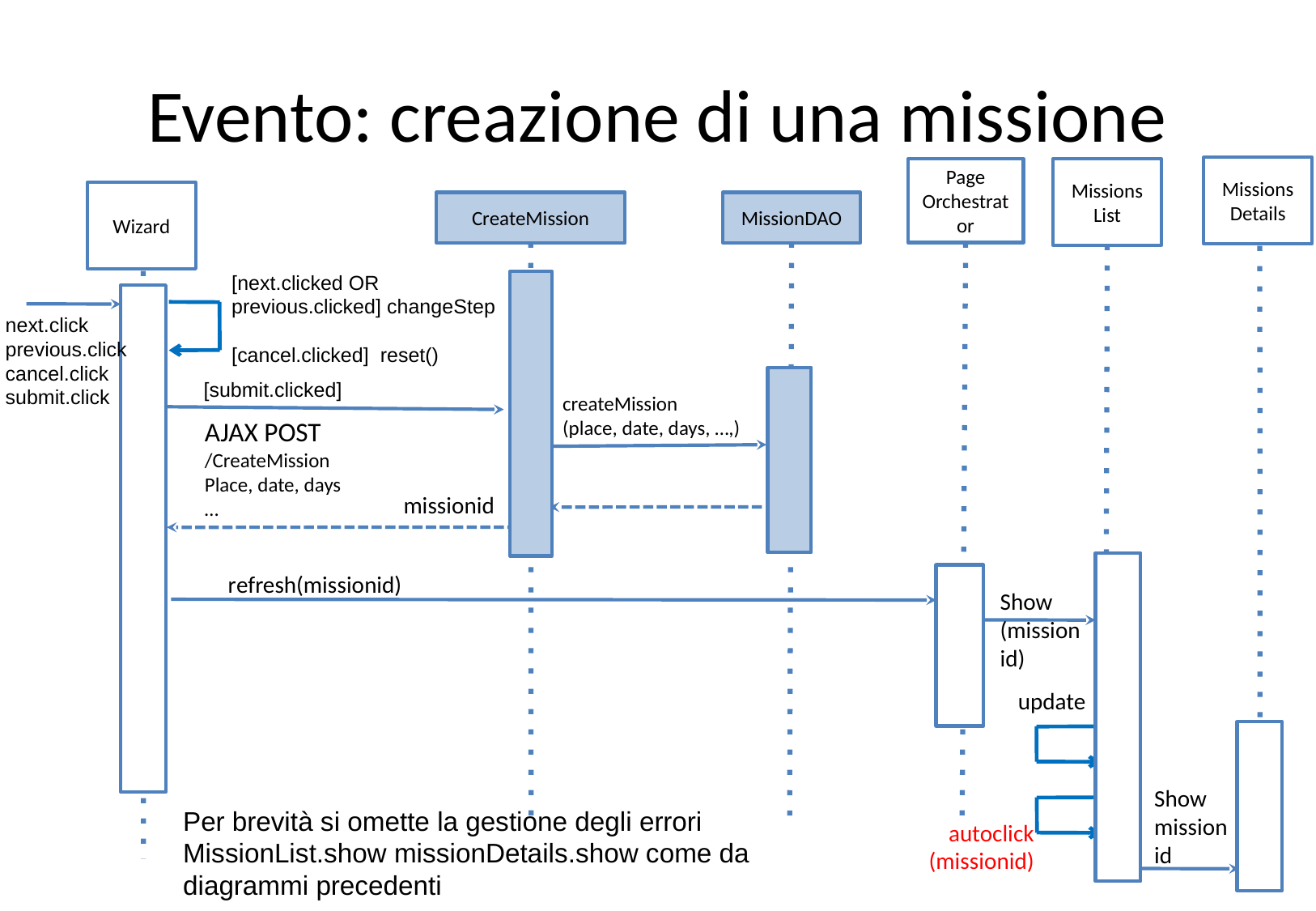

# Evento: creazione di una missione
MissionsDetails
Page
Orchestrator
MissionsList
Wizard
CreateMission
MissionDAO
[next.clicked OR
previous.clicked] changeStep
[cancel.clicked]  reset()

next.click
previous.click
cancel.click
submit.click

[submit.clicked]
createMission
(place, date, days, …,)
AJAX POST
/CreateMission
Place, date, days
…
missionid

refresh(missionid)

Show (mission
id)
update

Show
missionid
Per brevità si omette la gestione degli errori
MissionList.show missionDetails.show come da diagrammi precedenti
autoclick (missionid)